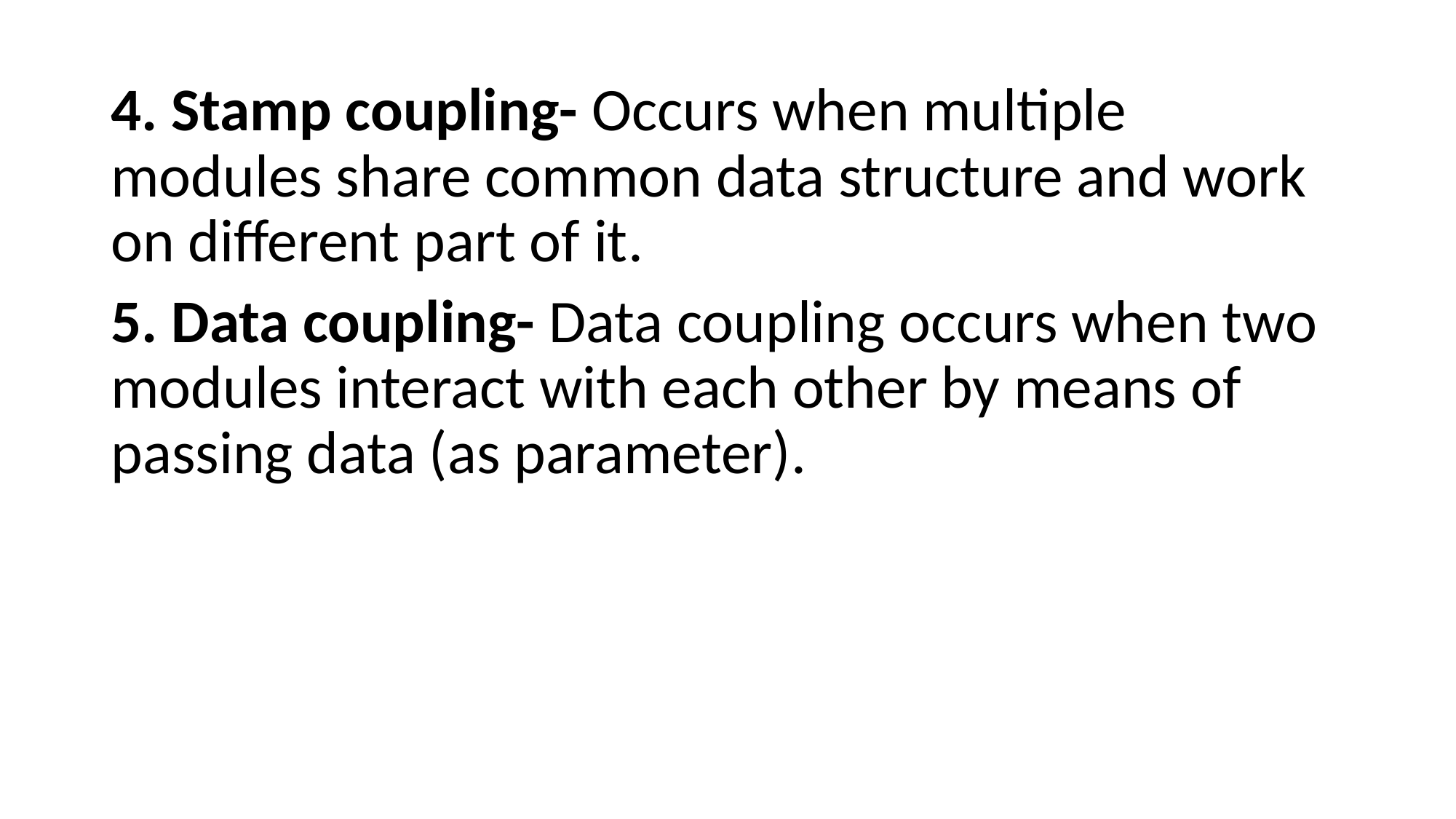

4. Stamp coupling- Occurs when multiple modules share common data structure and work on different part of it.
5. Data coupling- Data coupling occurs when two modules interact with each other by means of passing data (as parameter).